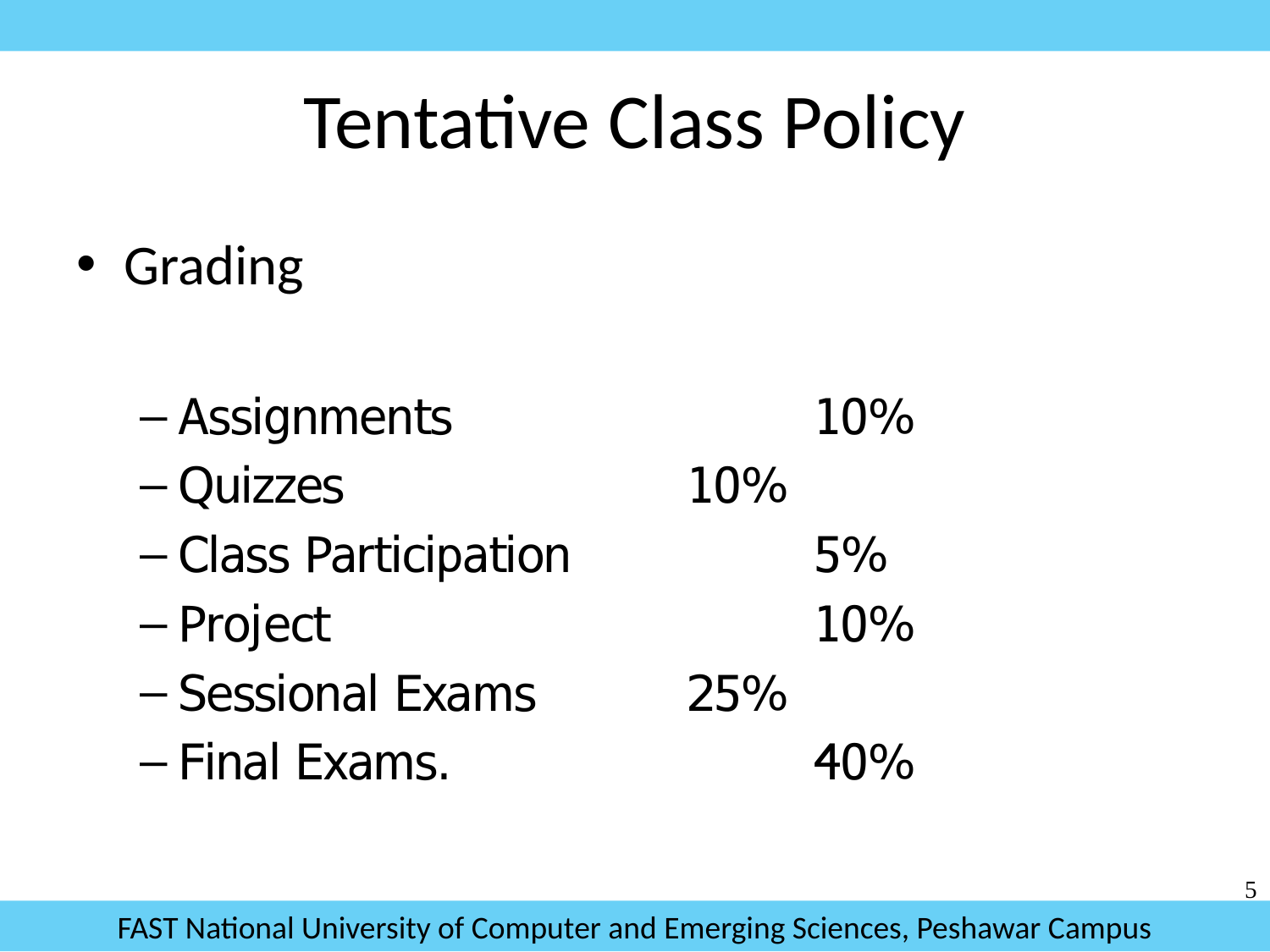

# Tentative Class Policy
Grading

Assignments			10%
Quizzes			10%
Class Participation		5%
Project				10%
Sessional Exams 		25%
Final Exams.			40%

5
FAST National University of Computer and Emerging Sciences, Peshawar Campus